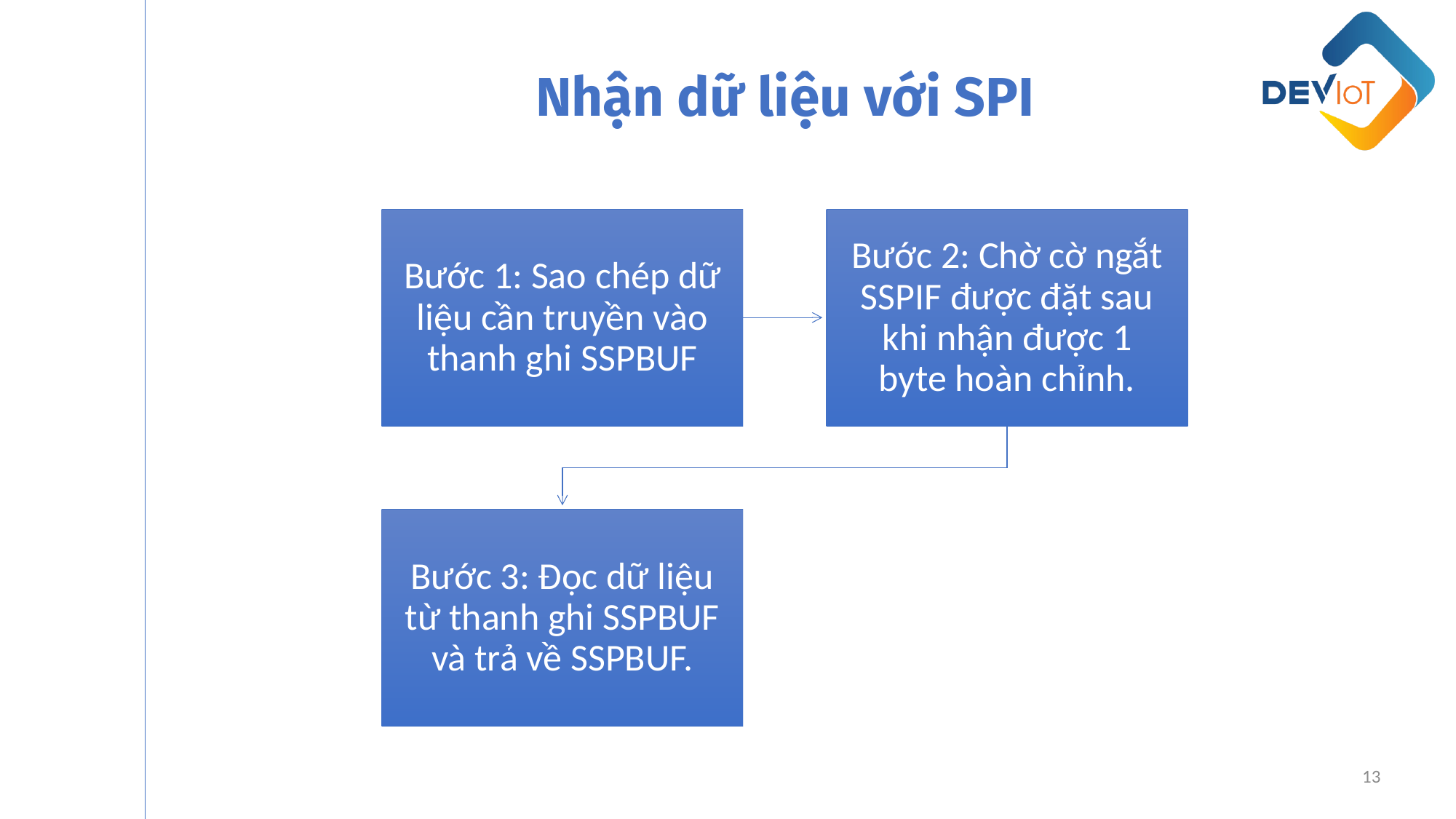

Nhận dữ liệu với SPI

Bước 1: Sao chép dữ liệu cần truyền vào thanh ghi SSPBUF

Bước 2: Chờ cờ ngắt SSPIF được đặt sau khi nhận được 1 byte hoàn chỉnh.
Bước 3: Đọc dữ liệu từ thanh ghi SSPBUF và trả về SSPBUF.
13